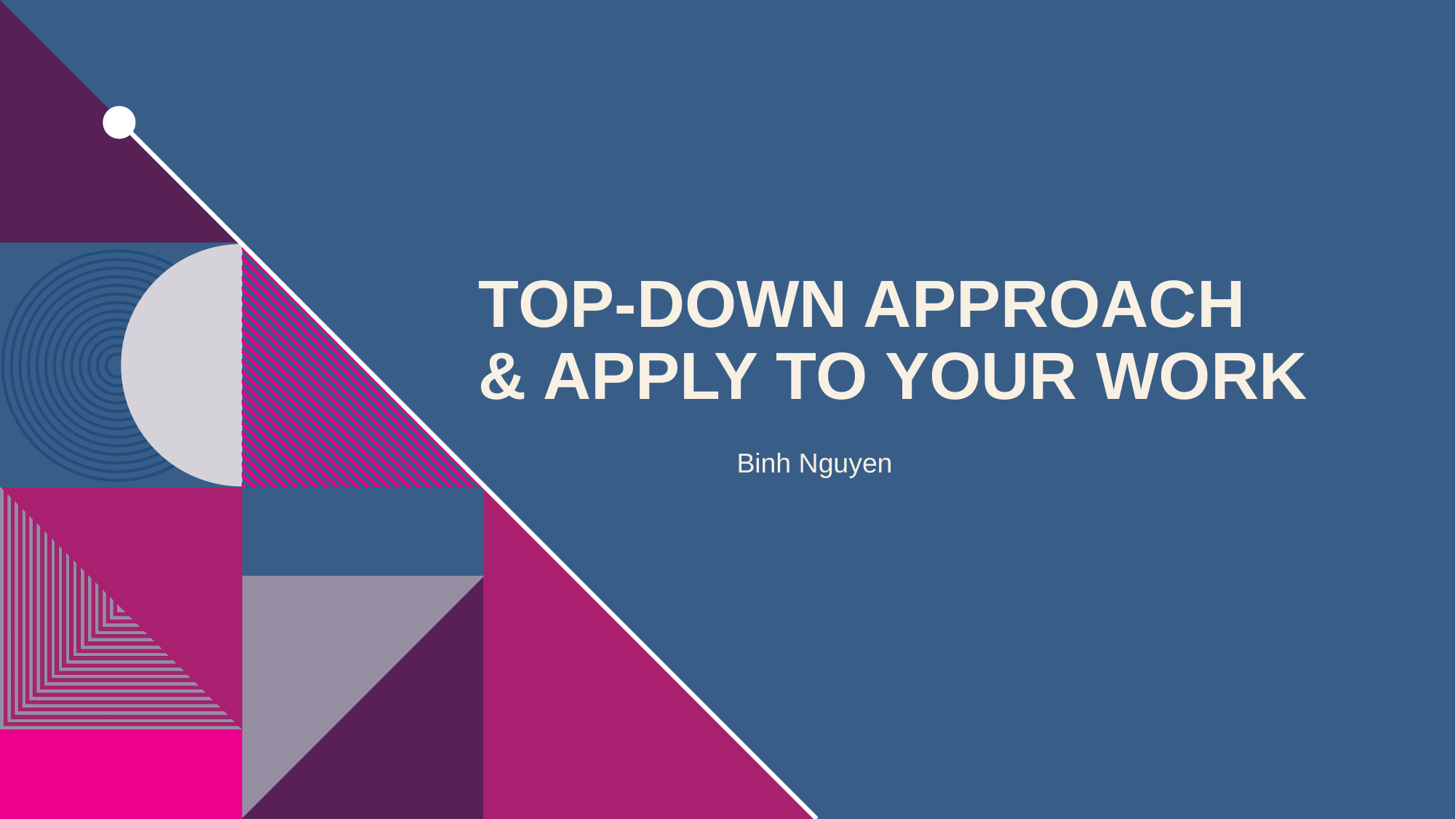

# Top-down approach & apply to your work
Binh Nguyen